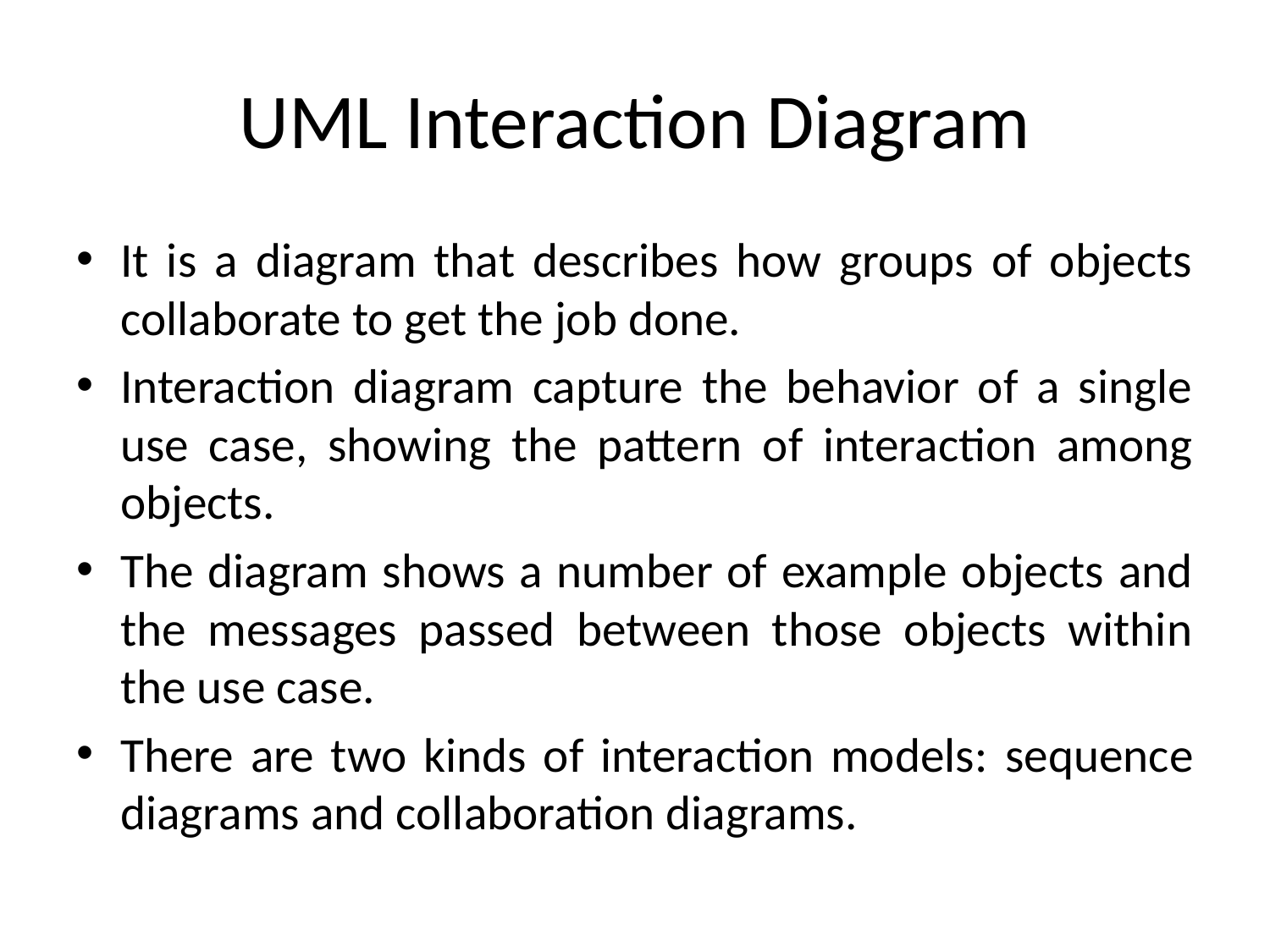

# UML Interaction Diagram
It is a diagram that describes how groups of objects collaborate to get the job done.
Interaction diagram capture the behavior of a single use case, showing the pattern of interaction among objects.
The diagram shows a number of example objects and the messages passed between those objects within the use case.
There are two kinds of interaction models: sequence diagrams and collaboration diagrams.